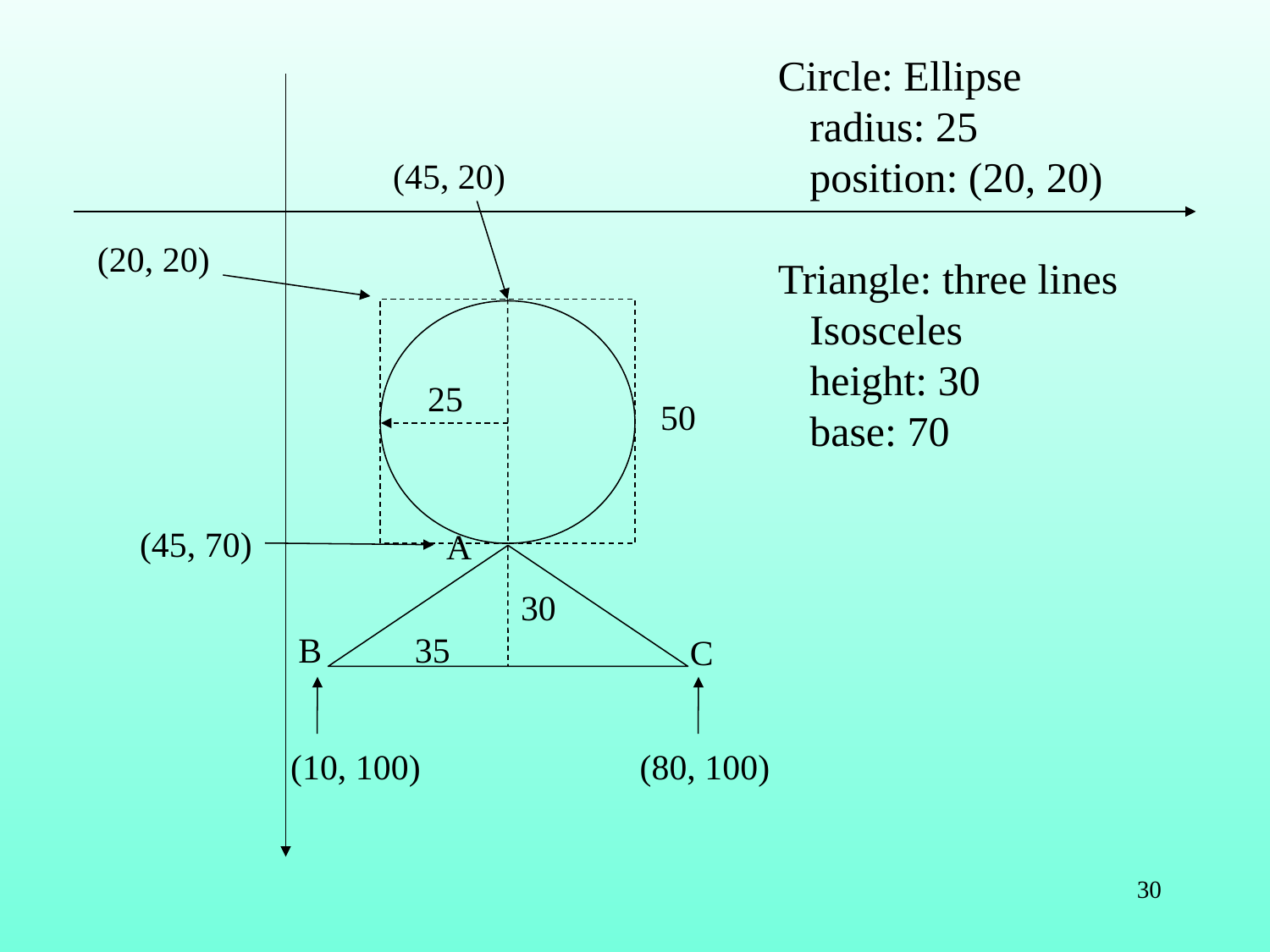

Circle: Ellipse
   radius: 25
   position: (20, 20)

Triangle: three lines
   Isosceles
   height: 30
   base: 70
(45, 20)
(20, 20)

25
50
(45, 70)
A

30
B
35
C
(10, 100)
(80, 100)
30